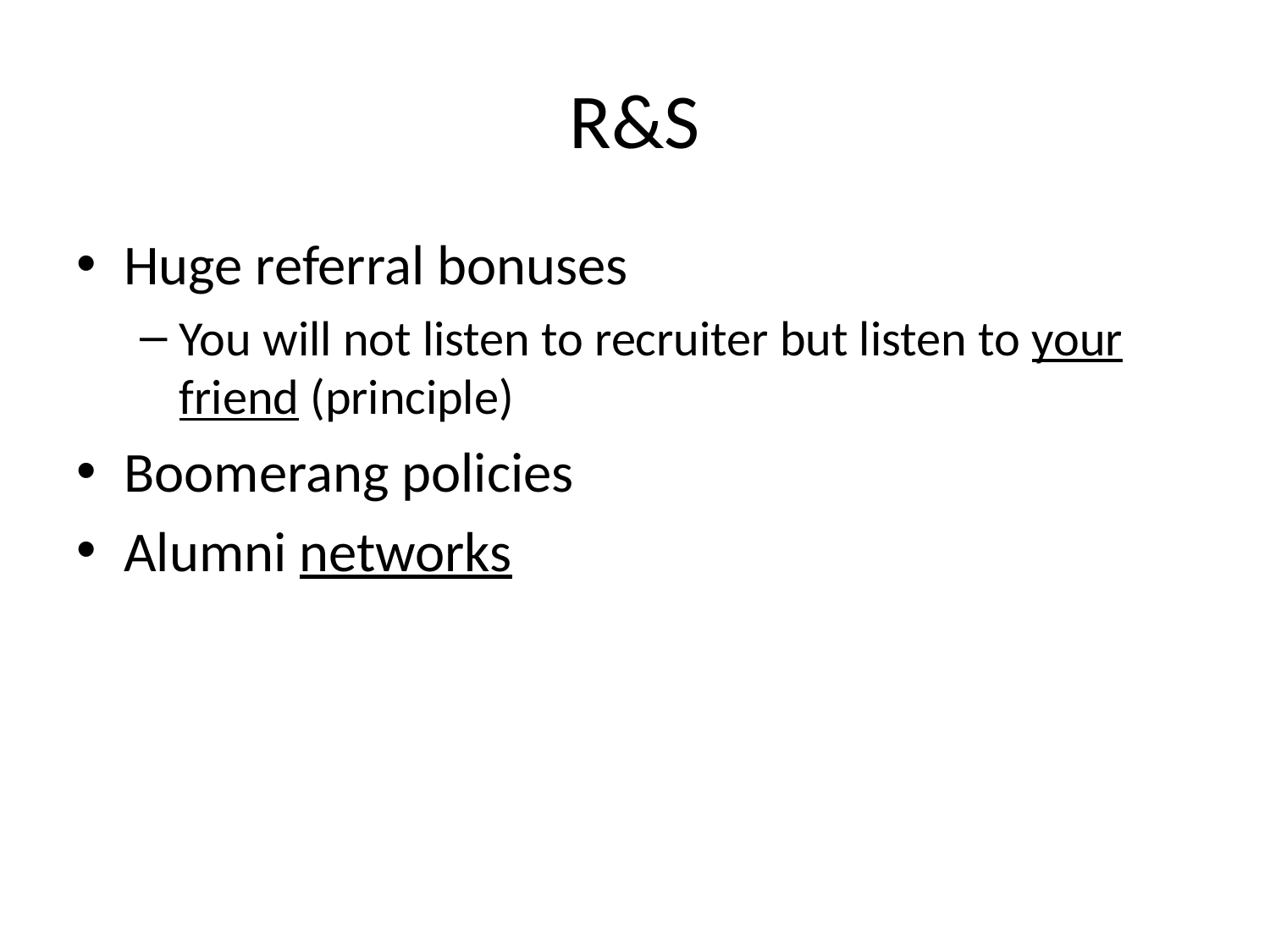

# R&S
Huge referral bonuses
You will not listen to recruiter but listen to your friend (principle)
Boomerang policies
Alumni networks